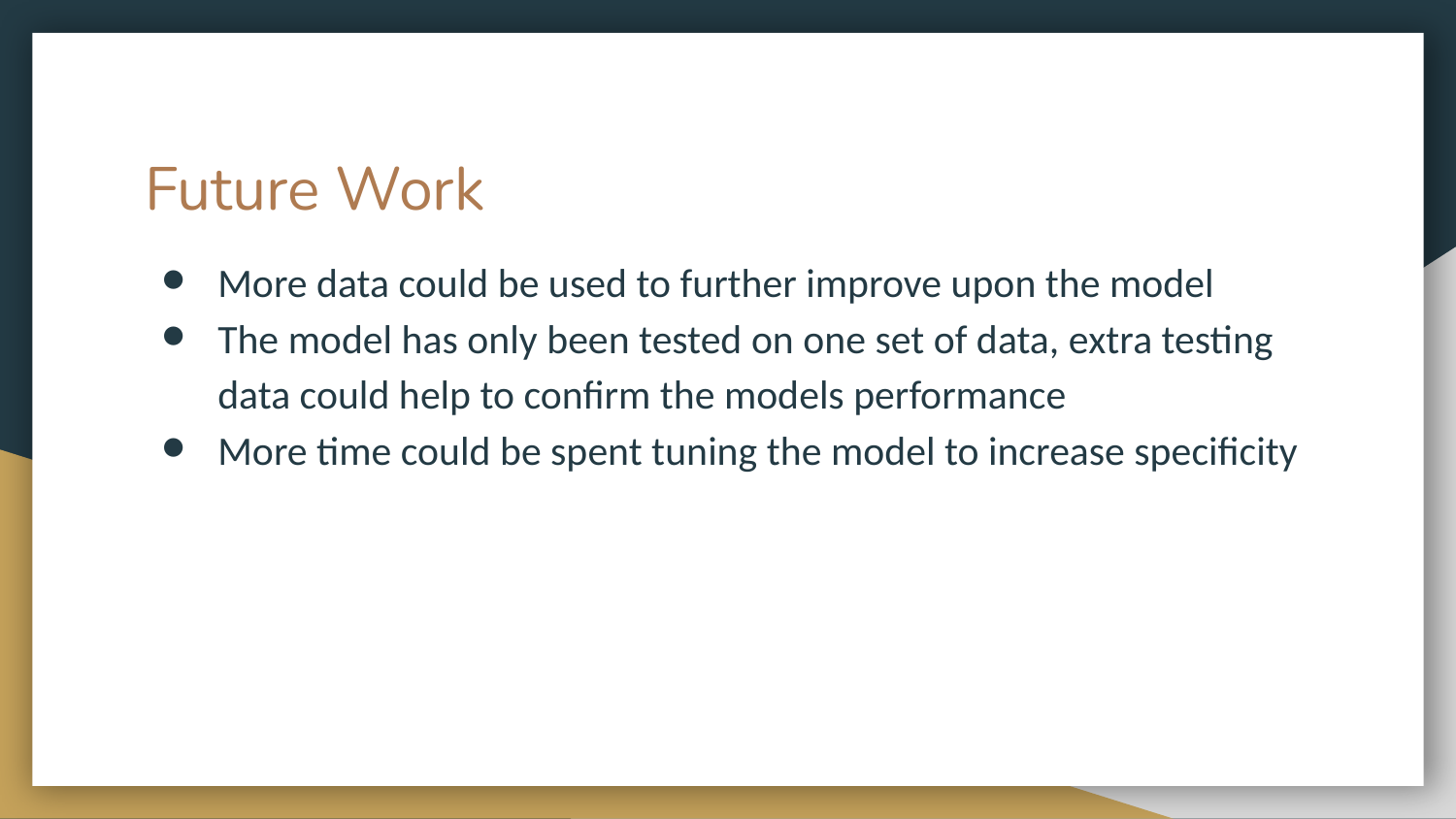

# Future Work
More data could be used to further improve upon the model
The model has only been tested on one set of data, extra testing data could help to confirm the models performance
More time could be spent tuning the model to increase specificity